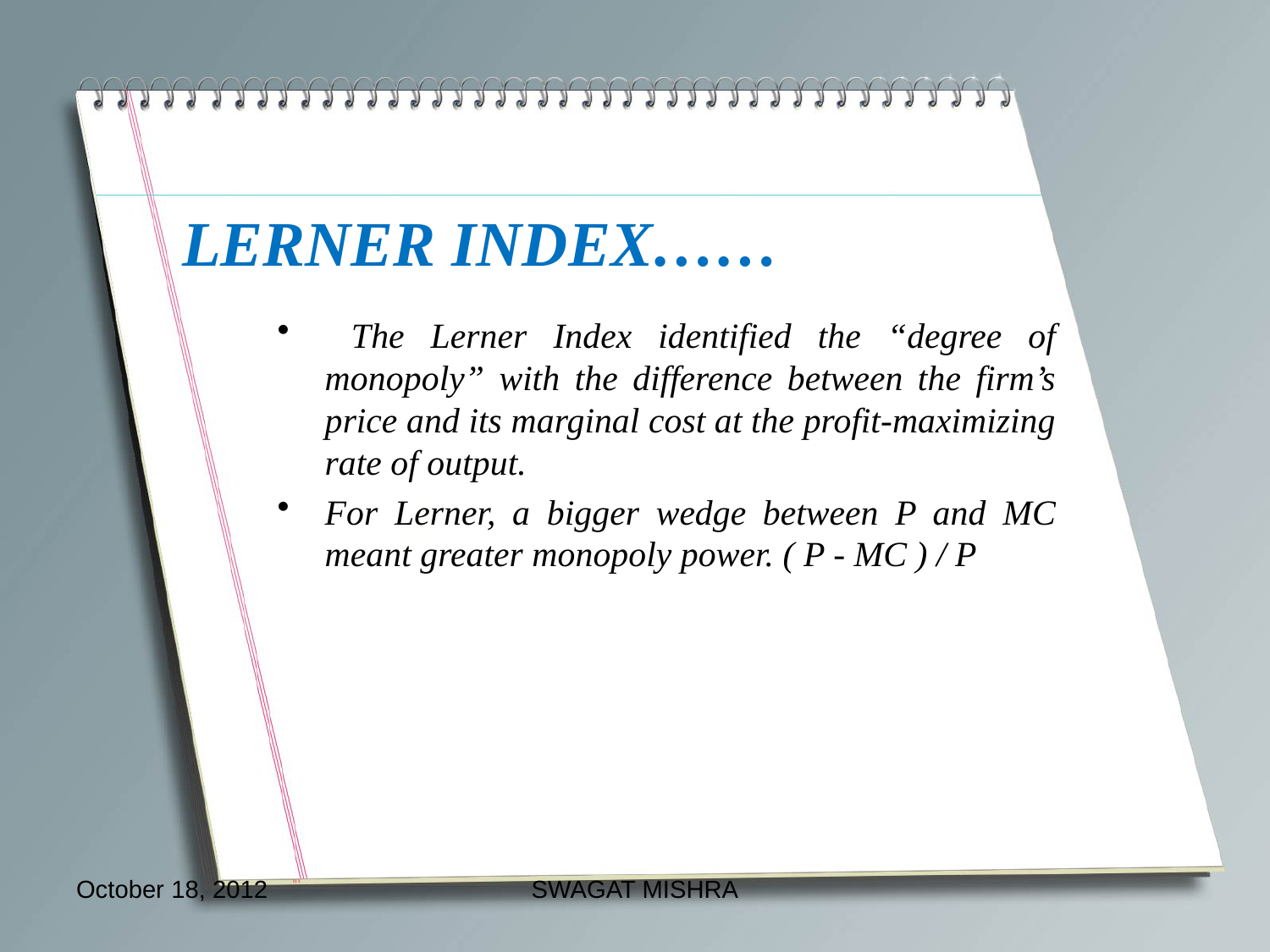

# LERNER INDEX……
 The Lerner Index identified the “degree of monopoly” with the difference between the firm’s price and its marginal cost at the profit-maximizing rate of output.
For Lerner, a bigger wedge between P and MC meant greater monopoly power. ( P - MC ) / P
October 18, 2012
SWAGAT MISHRA